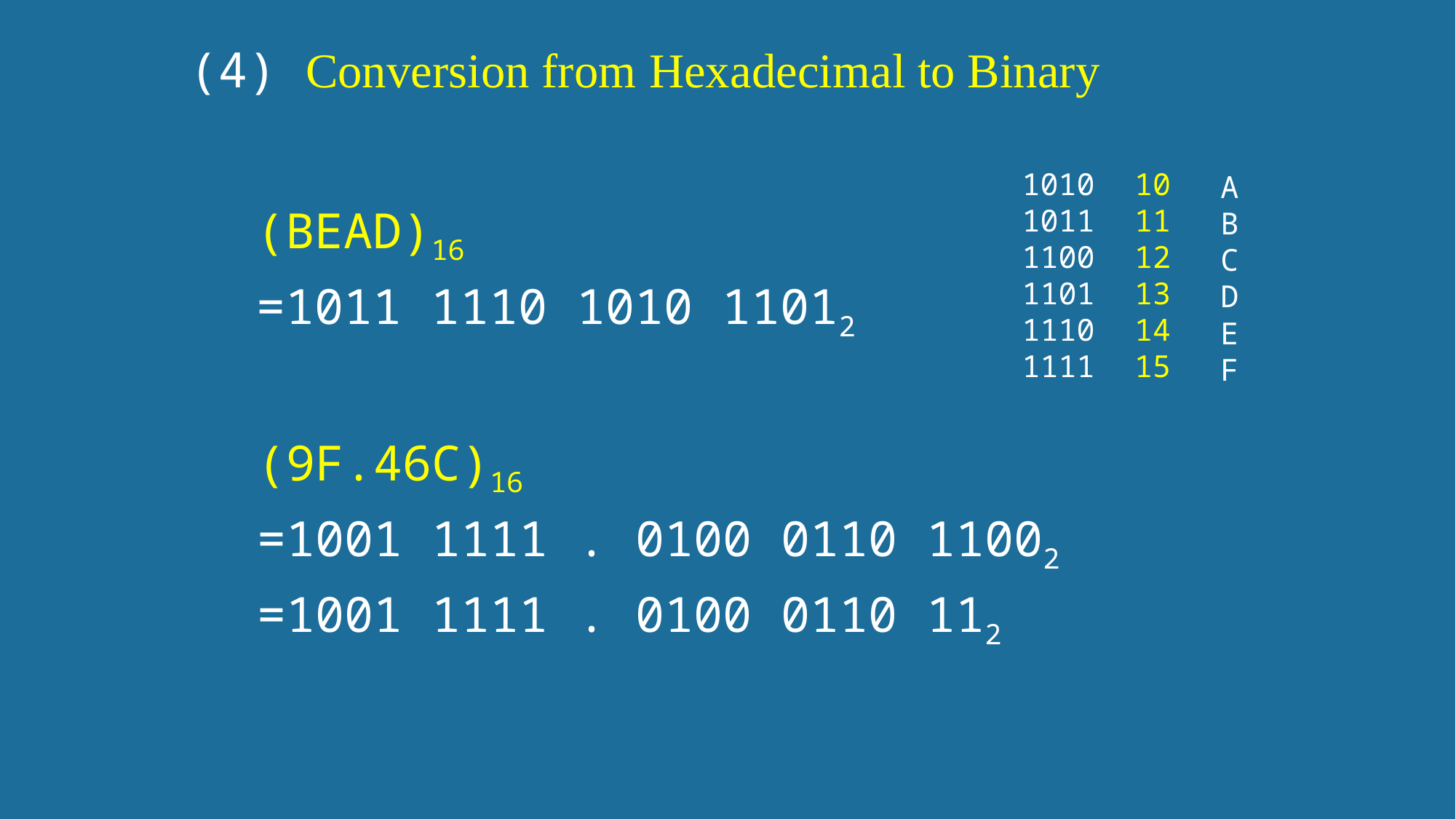

(4) Conversion from Hexadecimal to Binary
1010
1011
1100
1101
1110
1111
10
11
12
13
14
15
A
B
C
D
E
F
(BEAD)16
=1011 1110 1010 11012
(9F.46C)16
=1001 1111 . 0100 0110 11002
=1001 1111 . 0100 0110 112